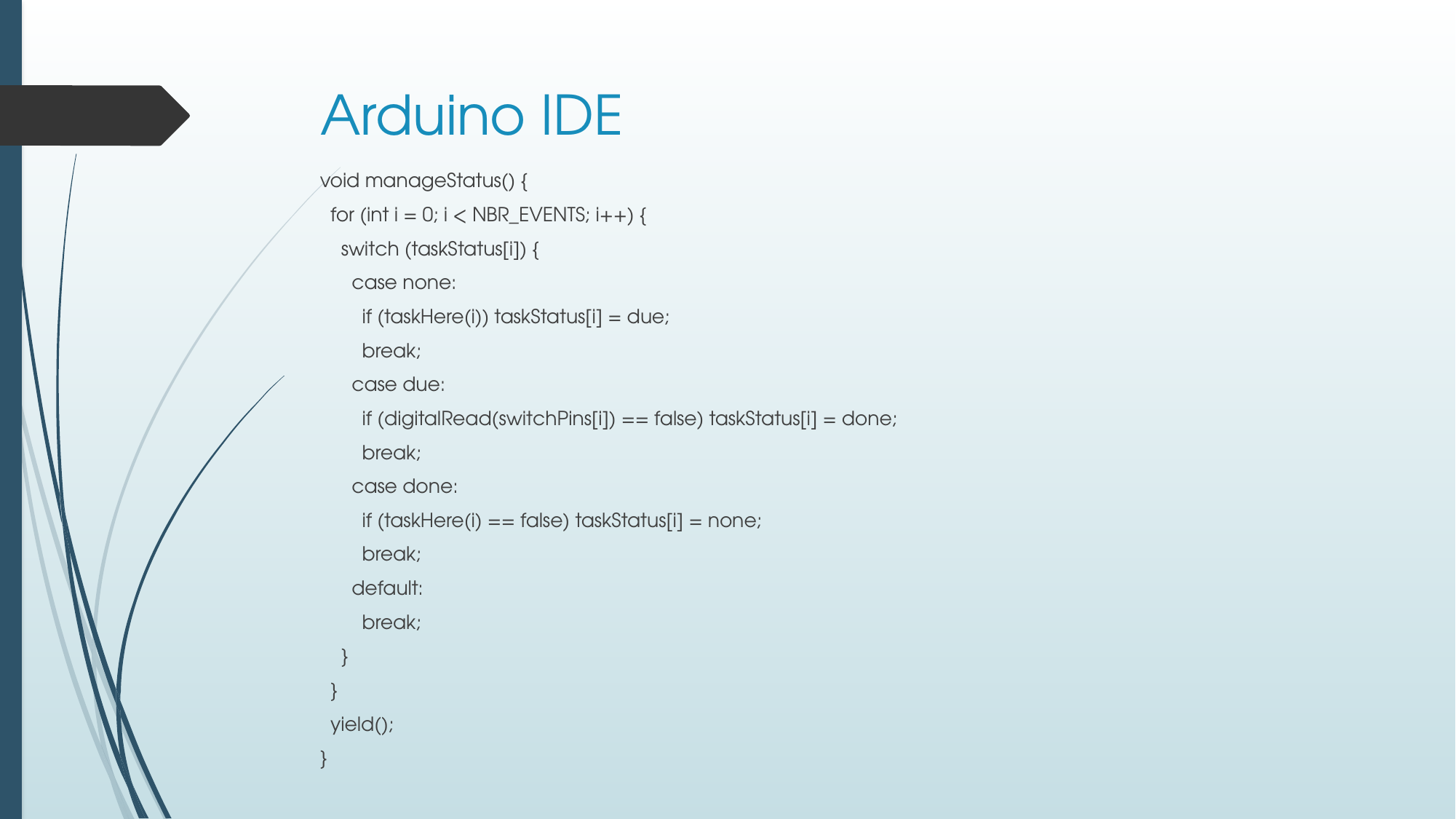

# Arduino IDE
void manageStatus() {
  for (int i = 0; i < NBR_EVENTS; i++) {
    switch (taskStatus[i]) {
      case none:
        if (taskHere(i)) taskStatus[i] = due;
        break;
      case due:
        if (digitalRead(switchPins[i]) == false) taskStatus[i] = done;
        break;
      case done:
        if (taskHere(i) == false) taskStatus[i] = none;
        break;
      default:
        break;
    }
  }
  yield();
}